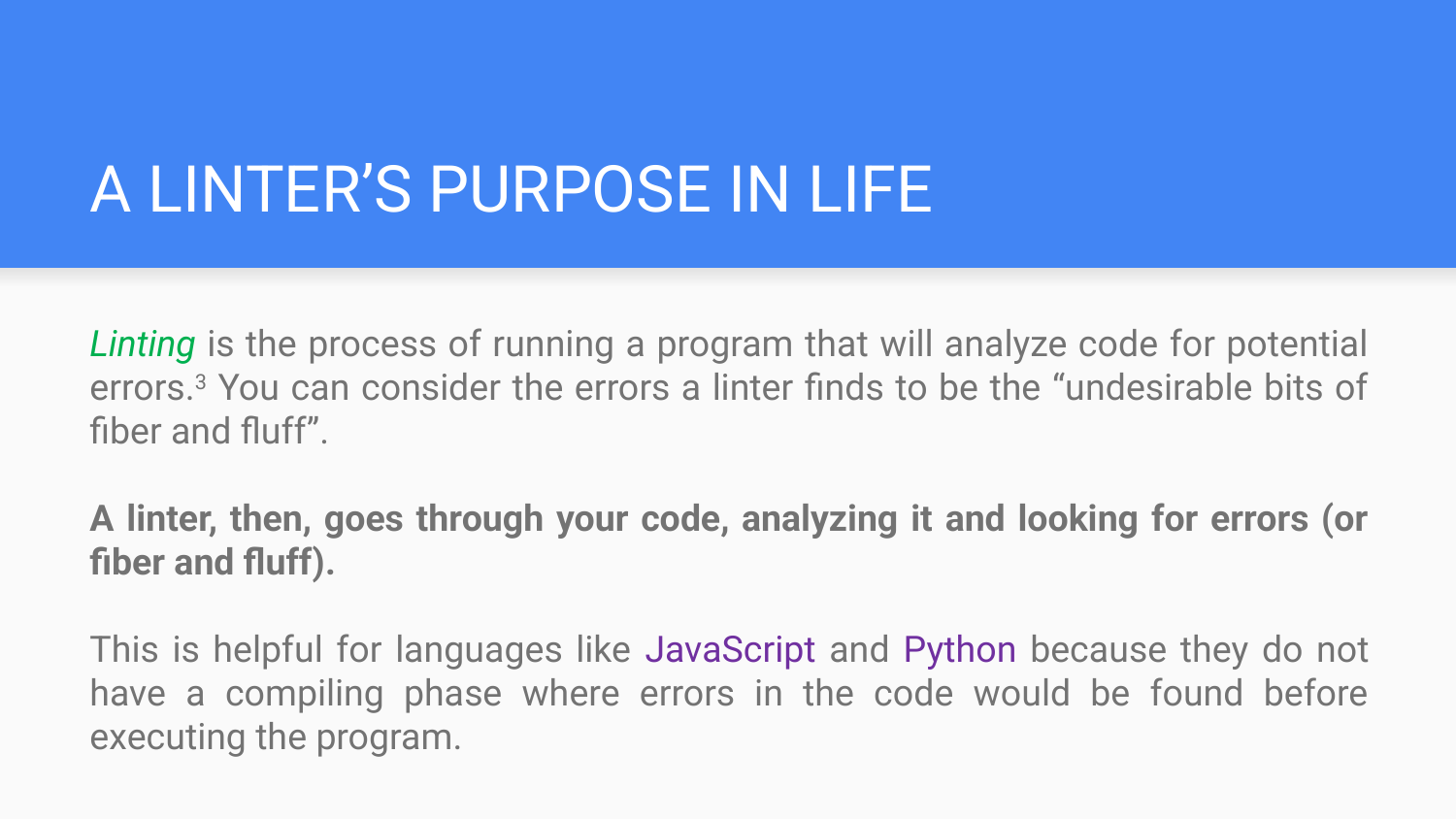

# A LINTER’S PURPOSE IN LIFE
Linting is the process of running a program that will analyze code for potential errors.3 You can consider the errors a linter finds to be the “undesirable bits of fiber and fluff”.

A linter, then, goes through your code, analyzing it and looking for errors (or fiber and fluff).

This is helpful for languages like JavaScript and Python because they do not have a compiling phase where errors in the code would be found before executing the program.